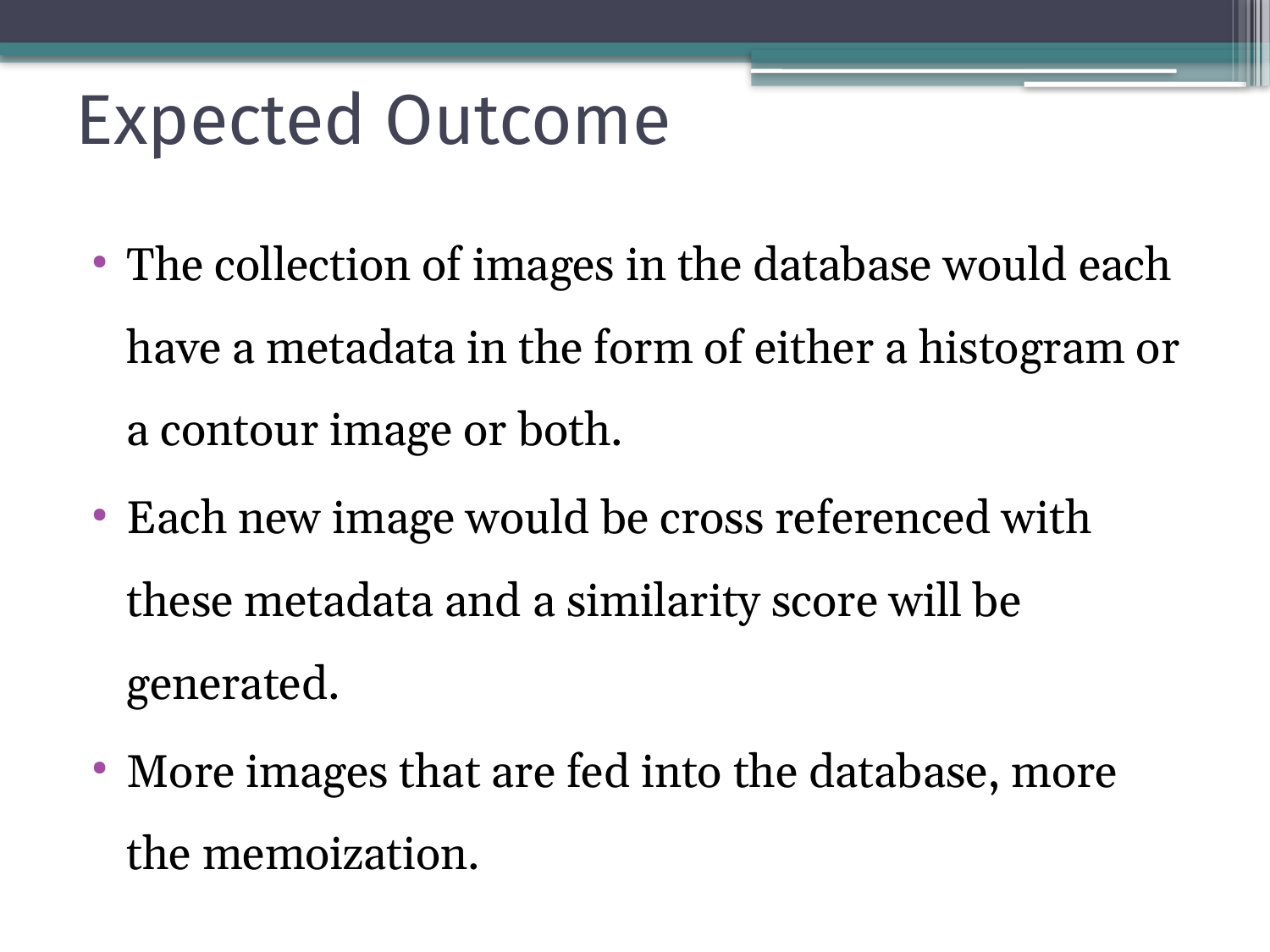

# Expected Outcome
The collection of images in the database would each have a metadata in the form of either a histogram or a contour image or both.
Each new image would be cross referenced with these metadata and a similarity score will be generated.
More images that are fed into the database, more the memoization.